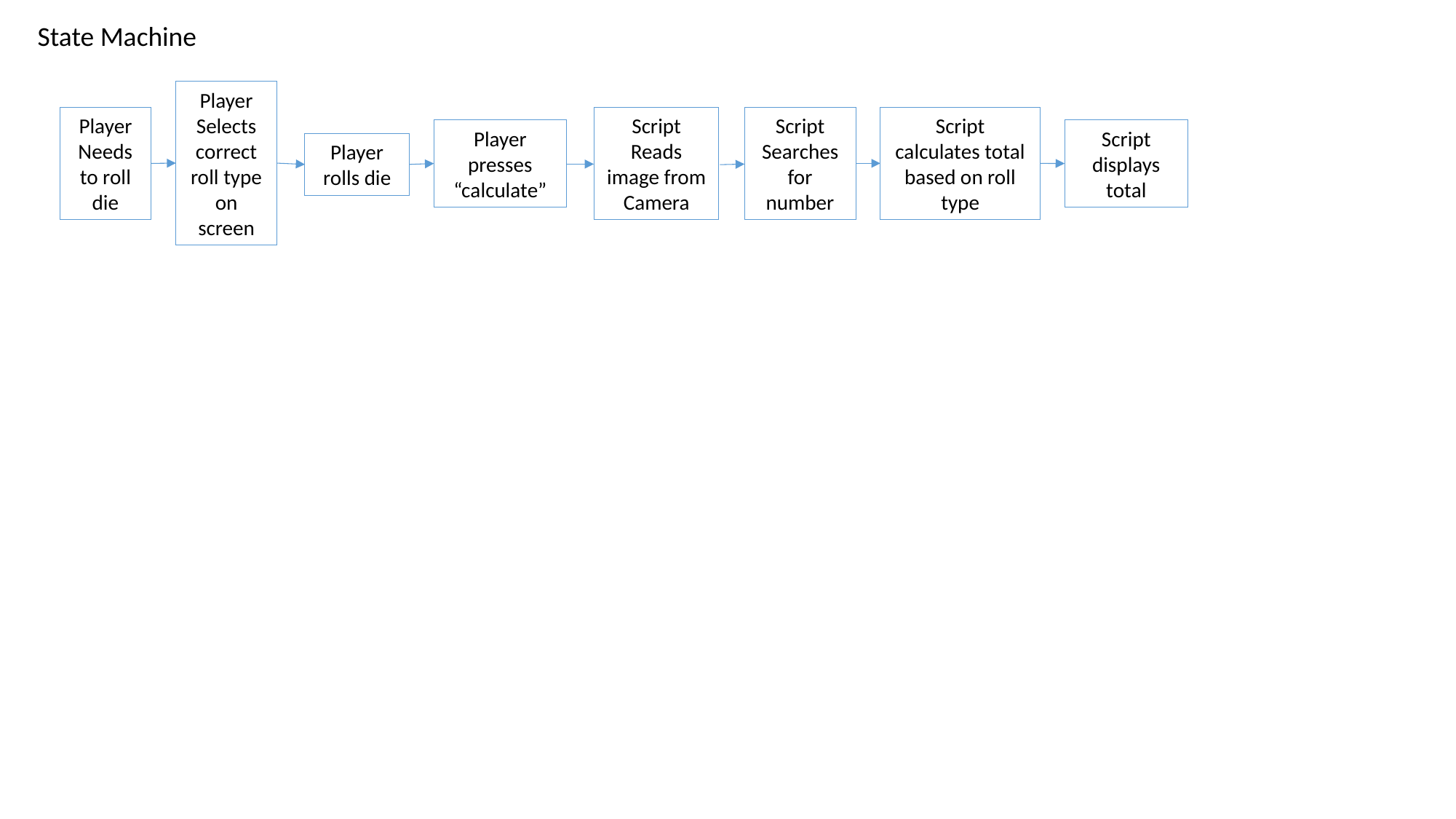

State Machine
Player Selects correct roll type on screen
Script Reads image from Camera
Script Searches for number
Script calculates total based on roll type
Player Needs to roll die
Player presses “calculate”
Script displays total
Player rolls die